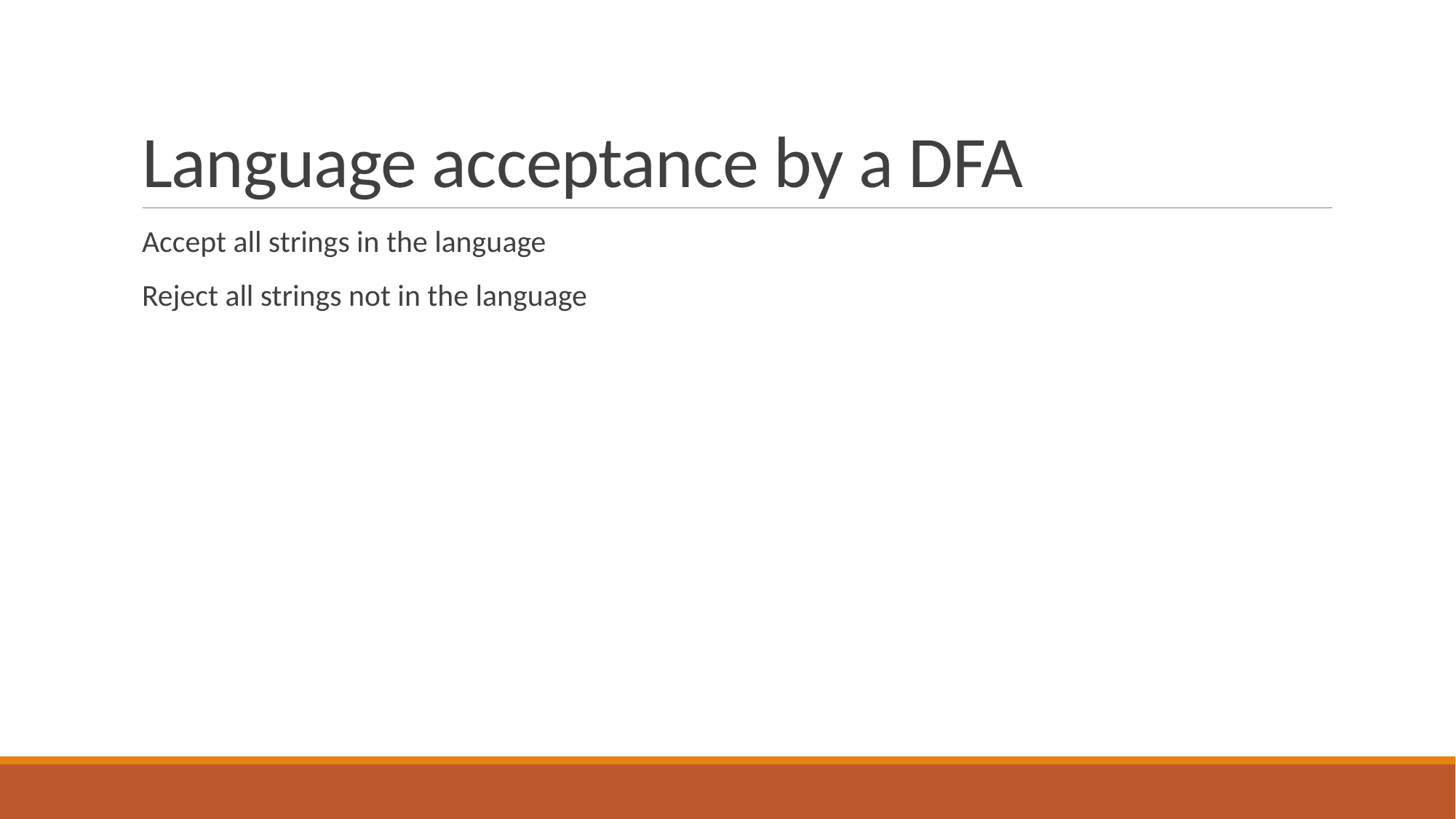

# Language acceptance by a DFA
Accept all strings in the language
Reject all strings not in the language